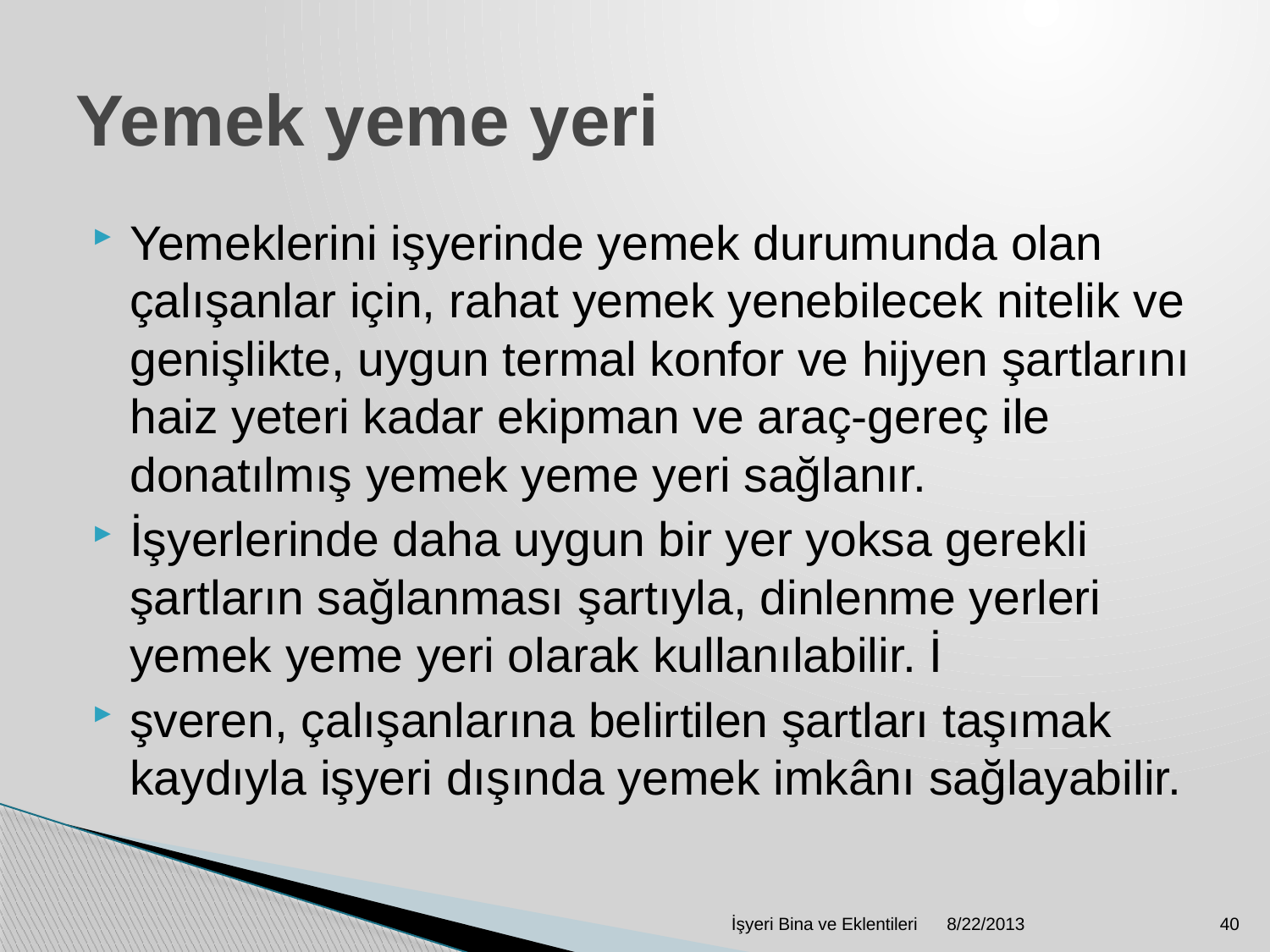

# Yemek yeme yeri
Yemeklerini işyerinde yemek durumunda olan çalışanlar için, rahat yemek yenebilecek nitelik ve genişlikte, uygun termal konfor ve hijyen şartlarını haiz yeteri kadar ekipman ve araç-gereç ile donatılmış yemek yeme yeri sağlanır.
İşyerlerinde daha uygun bir yer yoksa gerekli şartların sağlanması şartıyla, dinlenme yerleri yemek yeme yeri olarak kullanılabilir. İ
şveren, çalışanlarına belirtilen şartları taşımak kaydıyla işyeri dışında yemek imkânı sağlayabilir.
İşyeri Bina ve Eklentileri
8/22/2013
40